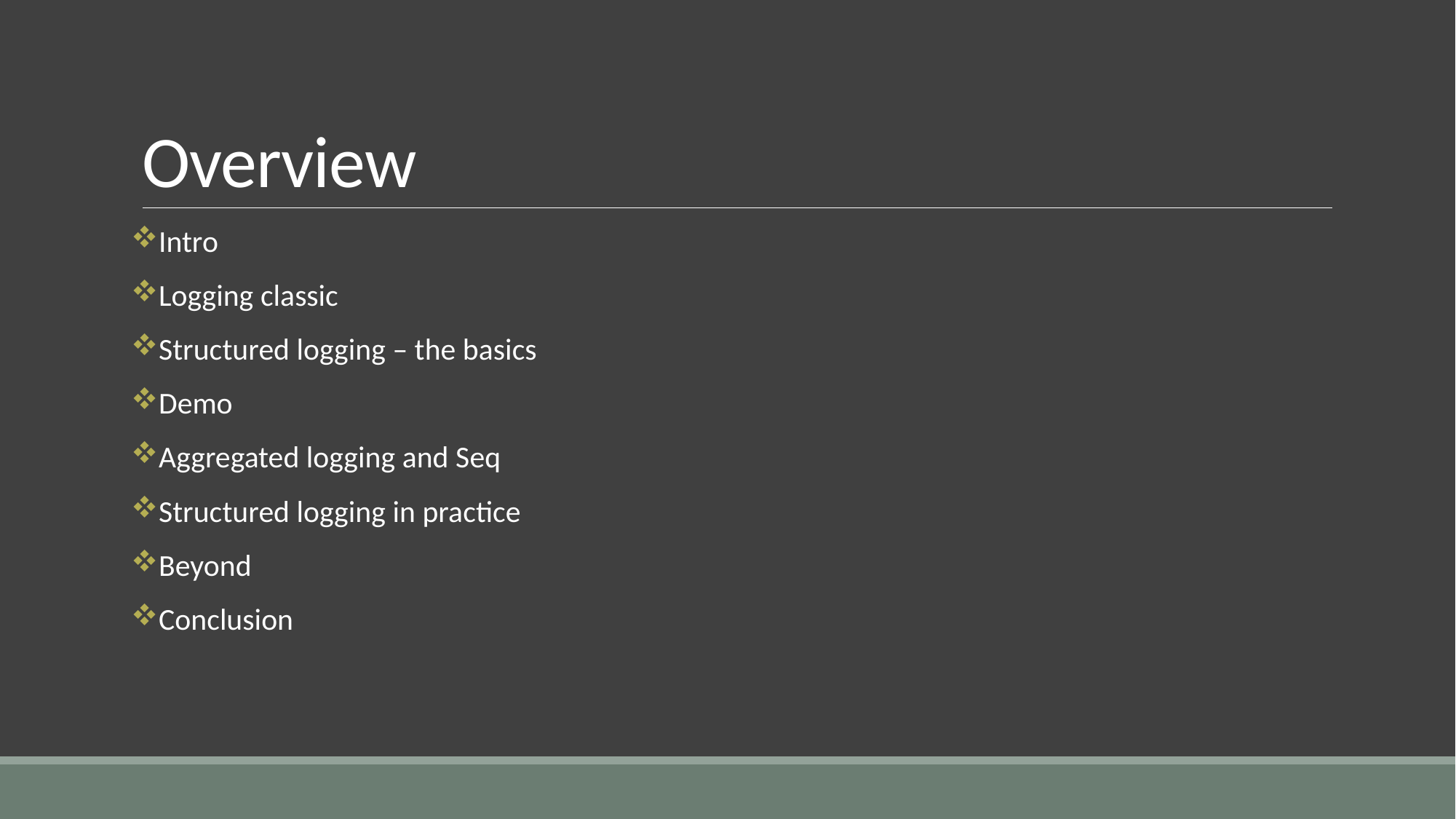

# Overview
Intro
Logging classic
Structured logging – the basics
Demo
Aggregated logging and Seq
Structured logging in practice
Beyond
Conclusion